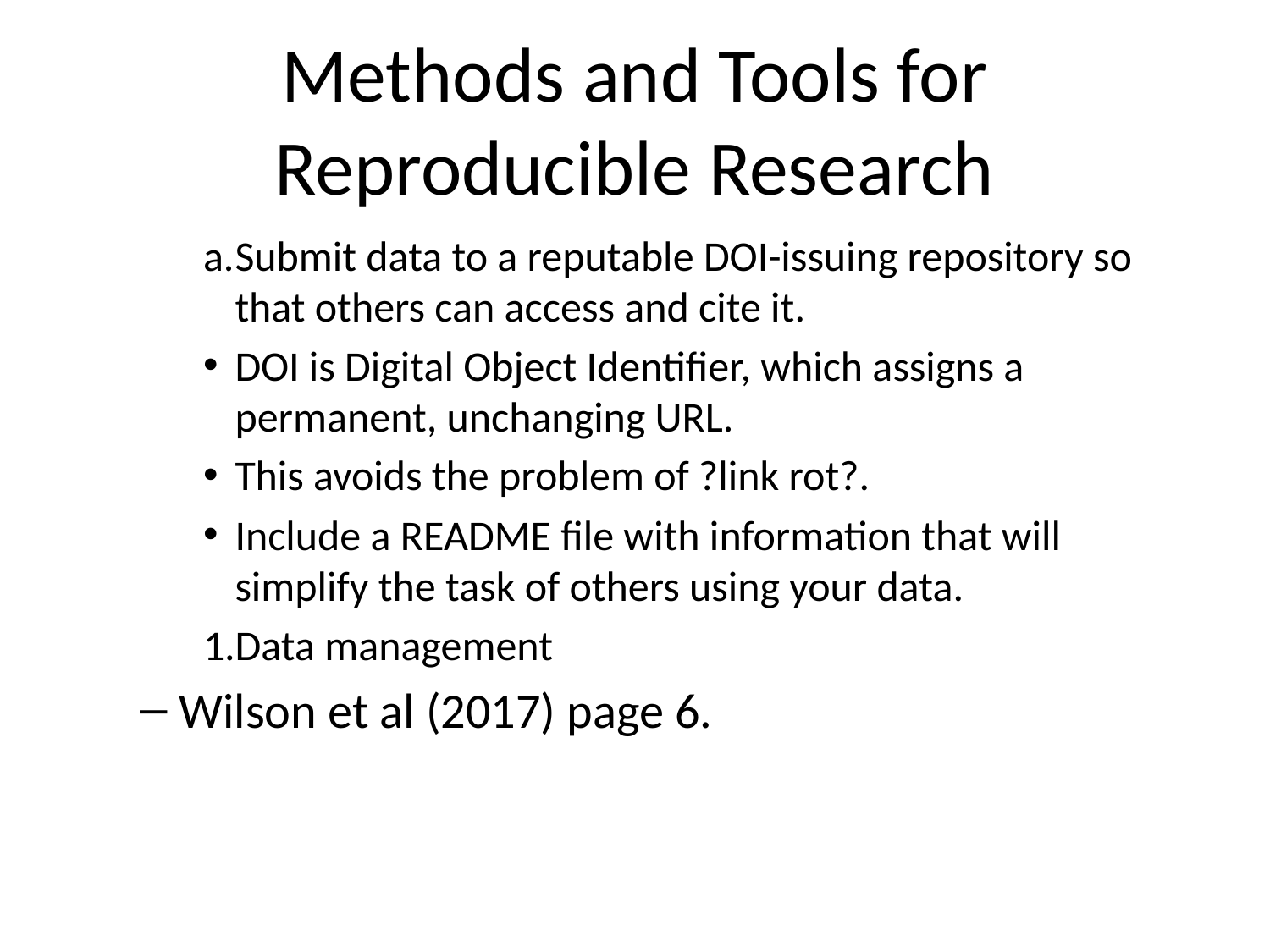

# Methods and Tools for Reproducible Research
Submit data to a reputable DOI-issuing repository so that others can access and cite it.
DOI is Digital Object Identifier, which assigns a permanent, unchanging URL.
This avoids the problem of ?link rot?.
Include a README file with information that will simplify the task of others using your data.
Data management
Wilson et al (2017) page 6.